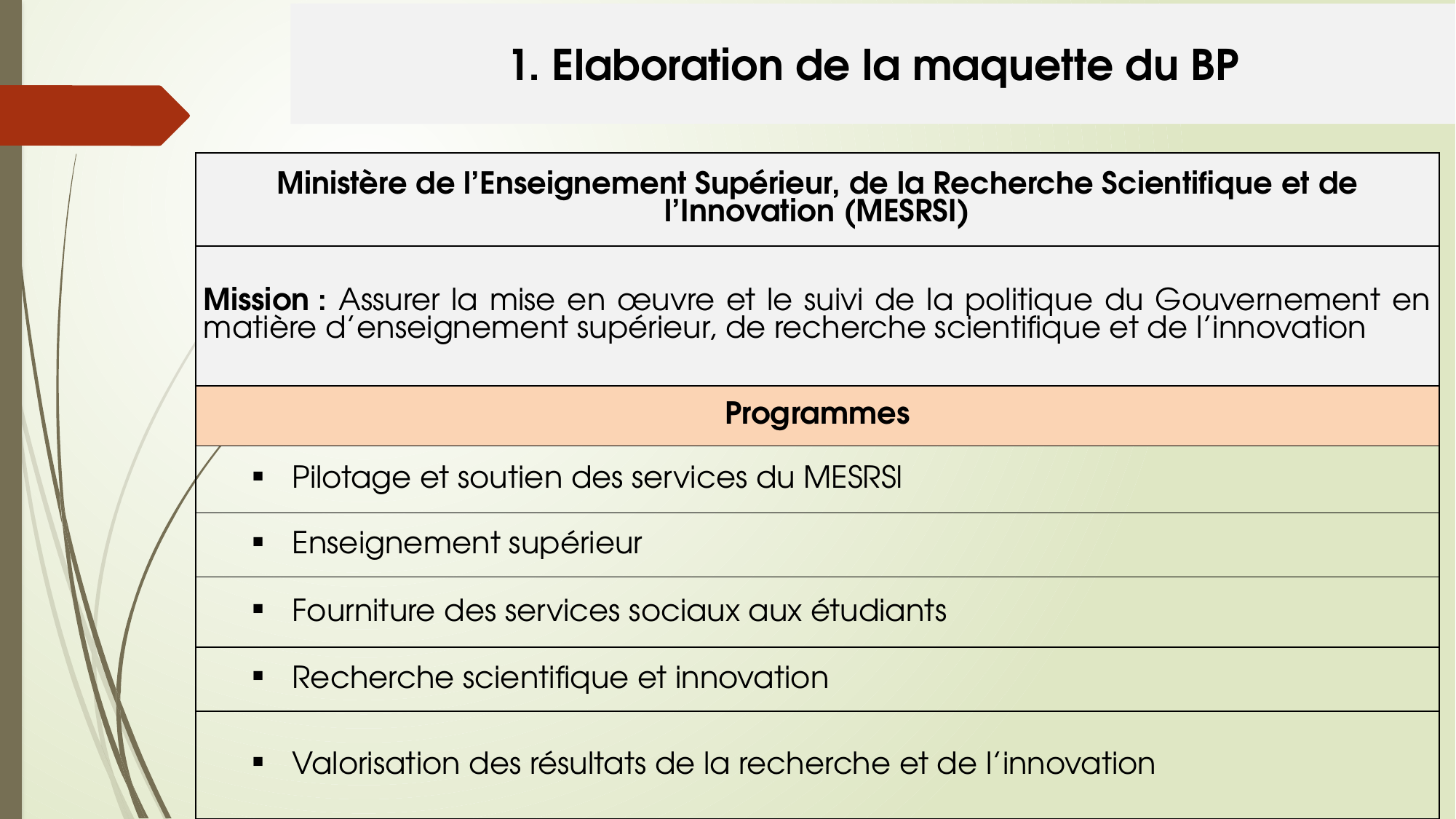

1. Elaboration de la maquette du BP
| Ministère de l’Enseignement Supérieur, de la Recherche Scientifique et de l’Innovation (MESRSI) |
| --- |
| Mission : Assurer la mise en œuvre et le suivi de la politique du Gouvernement en matière d’enseignement supérieur, de recherche scientifique et de l’innovation |
| Programmes |
| Pilotage et soutien des services du MESRSI |
| Enseignement supérieur |
| Fourniture des services sociaux aux étudiants |
| Recherche scientifique et innovation |
| Valorisation des résultats de la recherche et de l’innovation |